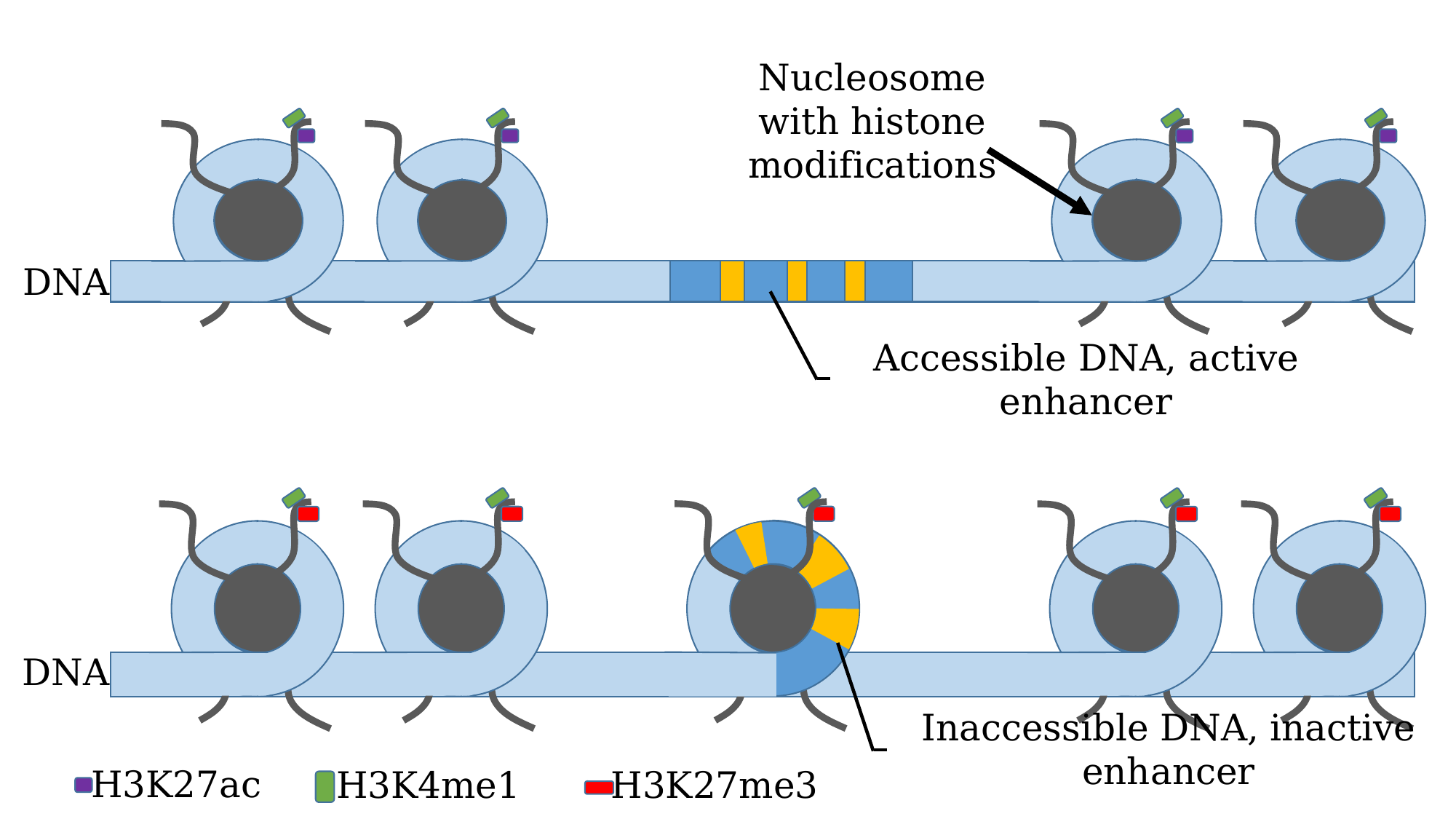

Nucleosome
with histone modifications

DNA

DNA

H3K27ac
H3K27me3
H3K4me1

Accessible DNA, active enhancer
Inaccessible DNA, inactive enhancer